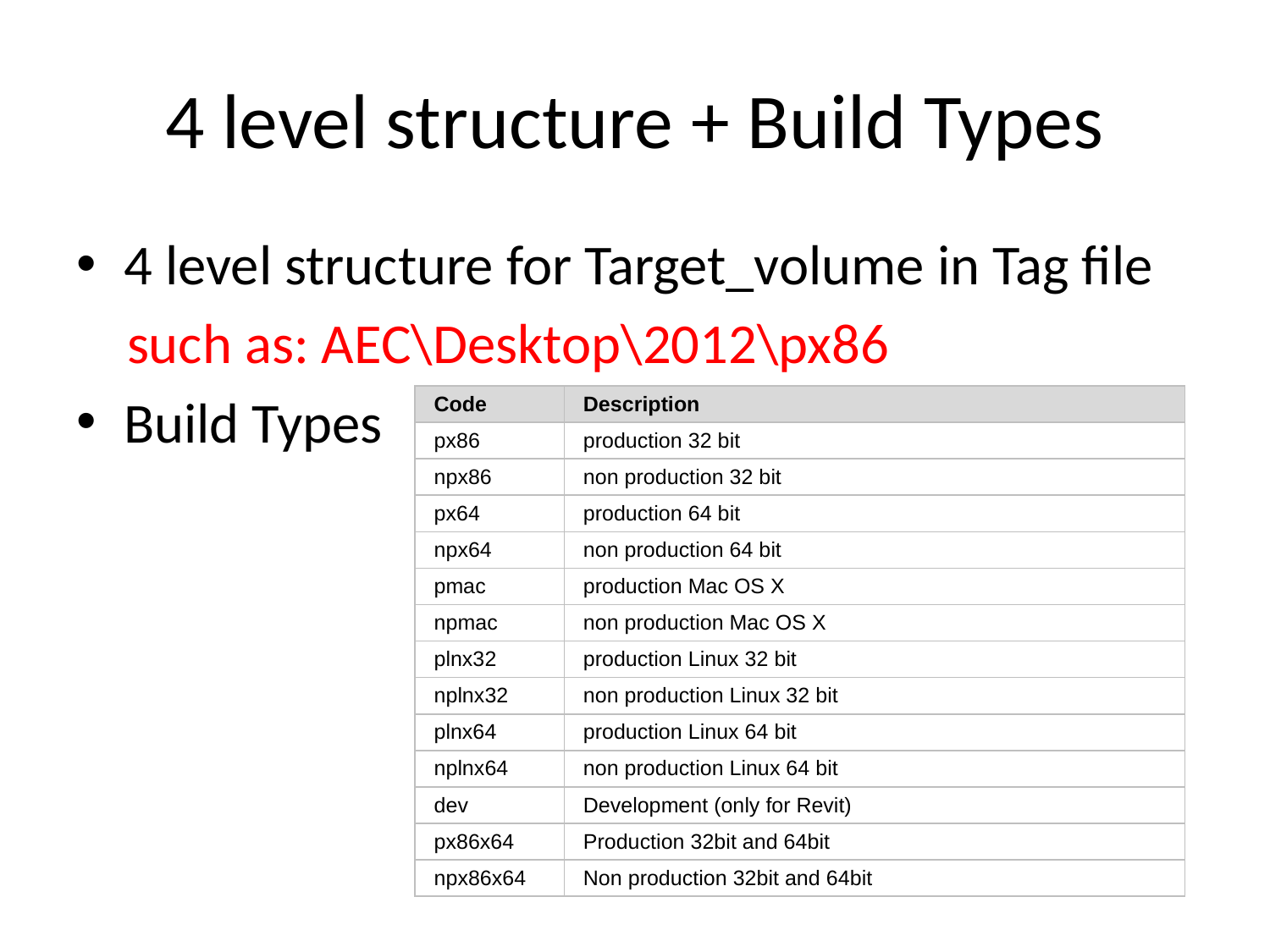

# 4 level structure + Build Types
4 level structure for Target_volume in Tag file
    such as: AEC\Desktop\2012\px86
Build Types
| Code | Description |
| --- | --- |
| px86 | production 32 bit |
| npx86 | non production 32 bit |
| px64 | production 64 bit |
| npx64 | non production 64 bit |
| pmac | production Mac OS X |
| npmac | non production Mac OS X |
| plnx32 | production Linux 32 bit |
| nplnx32 | non production Linux 32 bit |
| plnx64 | production Linux 64 bit |
| nplnx64 | non production Linux 64 bit |
| dev | Development (only for Revit) |
| px86x64 | Production 32bit and 64bit |
| npx86x64 | Non production 32bit and 64bit |